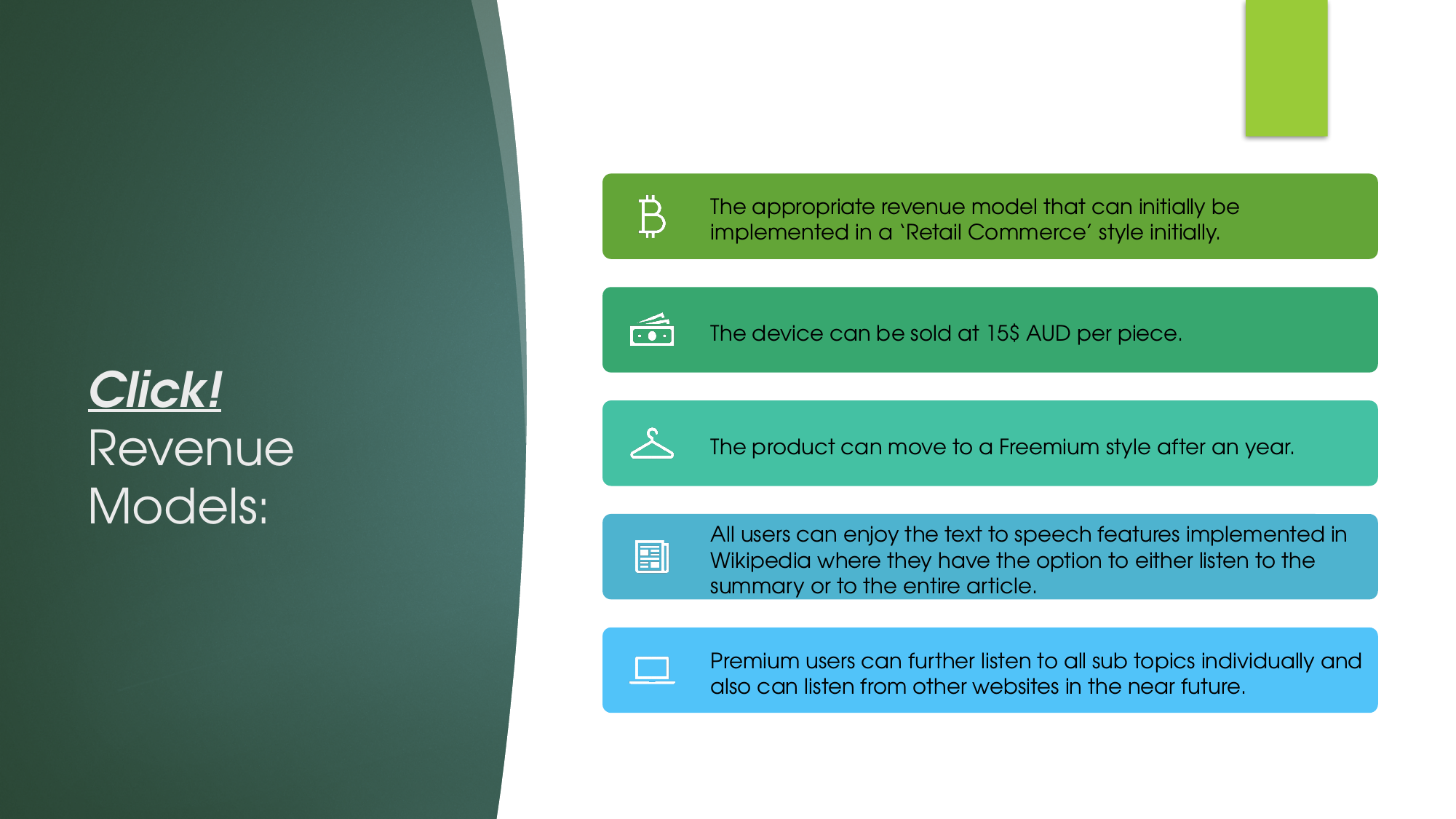

# Click! Revenue Models:
The appropriate revenue model that can initially be implemented in a ‘Retail Commerce’ style initially.
The device can be sold at 15$ AUD per piece.
The product can move to a Freemium style after an year.
All users can enjoy the text to speech features implemented in Wikipedia where they have the option to either listen to the summary or to the entire article.
Premium users can further listen to all sub topics individually and also can listen from other websites in the near future.